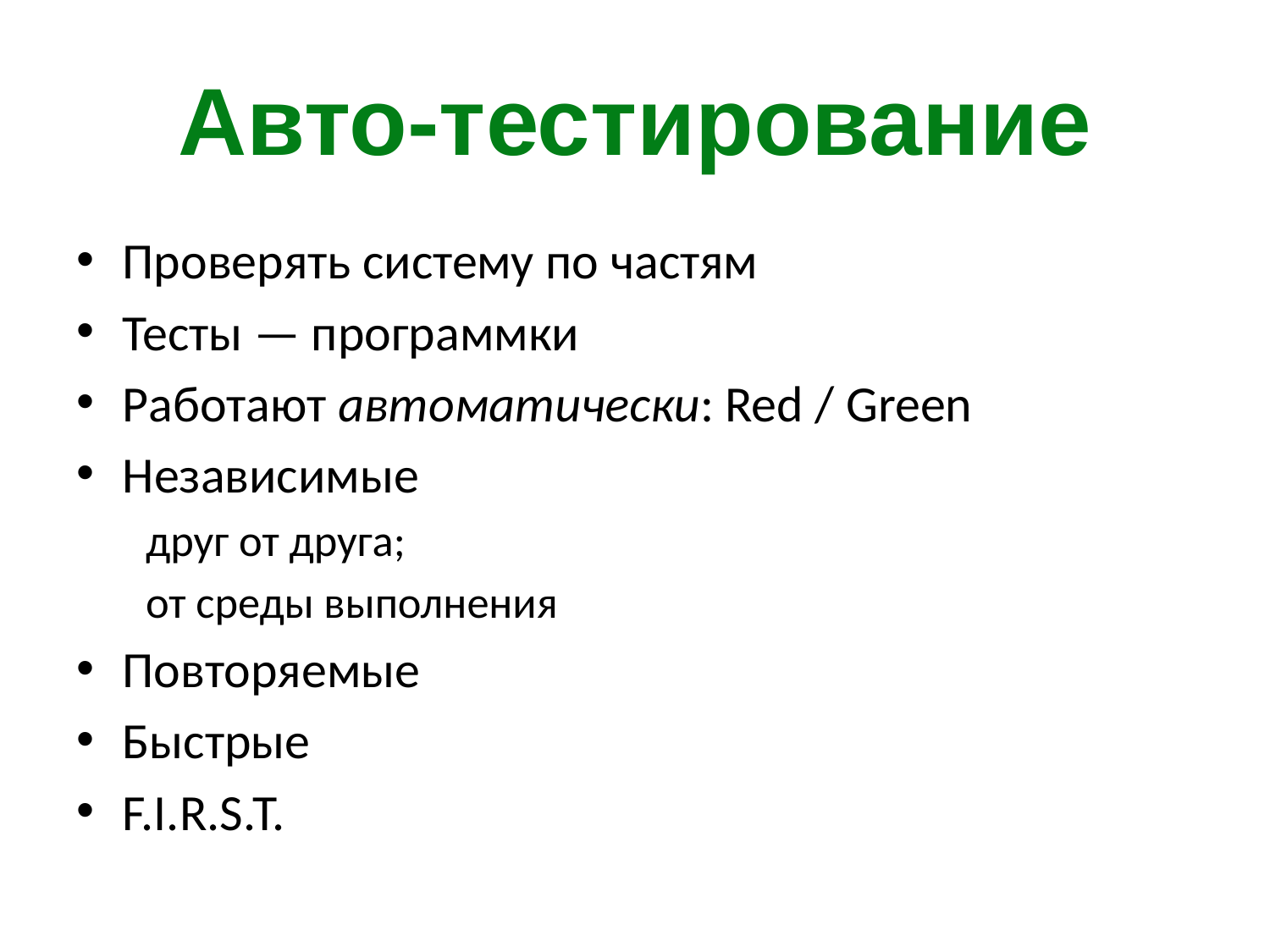

# Авто-тестирование
Проверять систему по частям
Тесты — программки
Работают автоматически: Red / Green
Независимые
друг от друга;
от среды выполнения
Повторяемые
Быстрые
F.I.R.S.T.